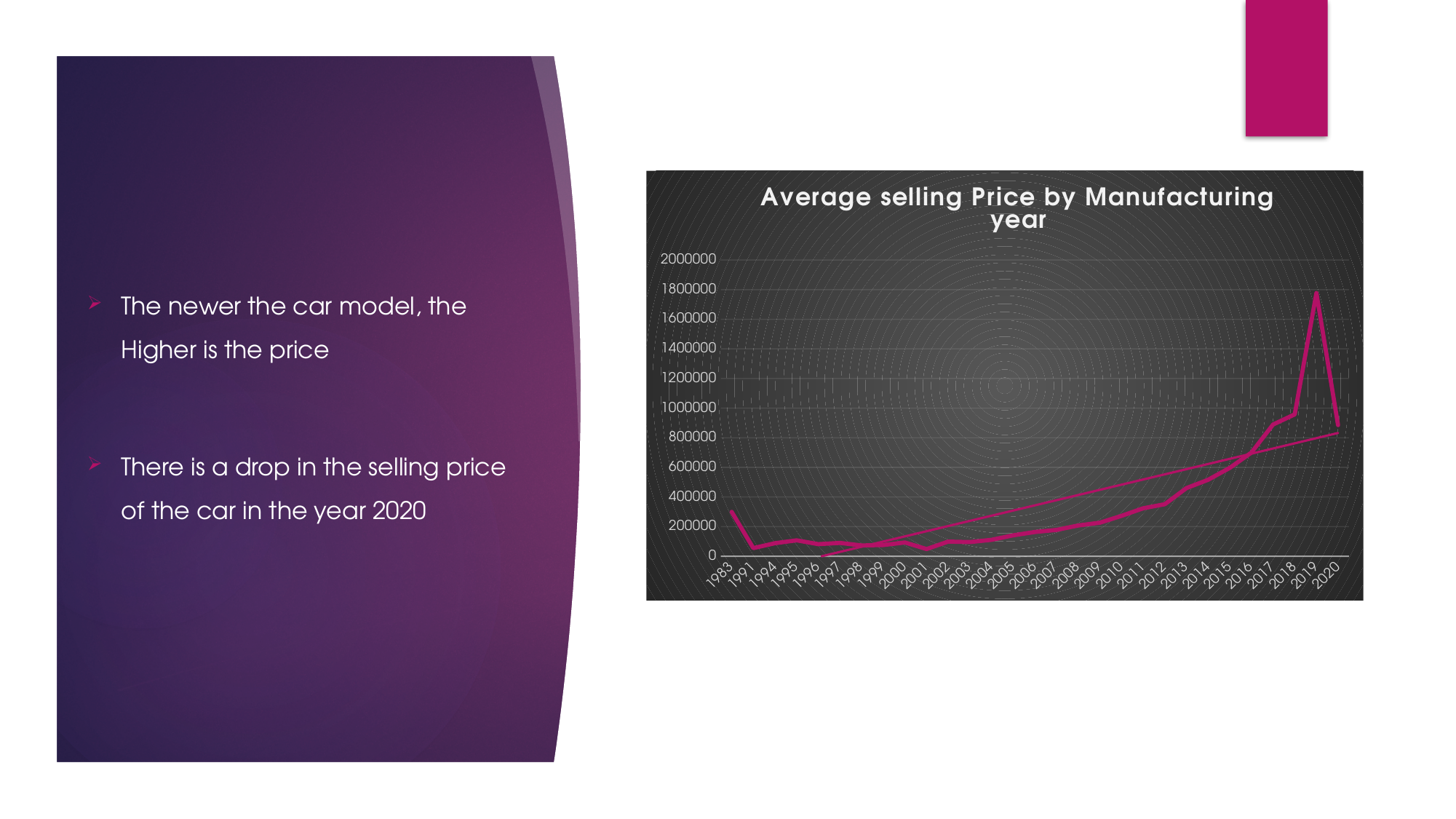

### Chart: Average selling Price by Manufacturing year

| Category | Total |
|---|---|
| 1983 | 300000.0 |
| 1991 | 55000.0 |
| 1994 | 88000.0 |
| 1995 | 107500.0 |
| 1996 | 81666.66666666667 |
| 1997 | 90181.72727272728 |
| 1998 | 73100.0 |
| 1999 | 75833.33333333333 |
| 2000 | 93041.54545454546 |
| 2001 | 48498.3 |
| 2002 | 98999.96296296296 |
| 2003 | 95636.69387755102 |
| 2004 | 110965.40322580645 |
| 2005 | 141159.78350515463 |
| 2006 | 163904.41129032258 |
| 2007 | 177718.2131147541 |
| 2008 | 207488.3878504673 |
| 2009 | 226434.91463414635 |
| 2010 | 272621.7918781726 |
| 2011 | 323775.29391891893 |
| 2012 | 351164.32411674346 |
| 2013 | 460005.9208955224 |
| 2014 | 516193.17230273754 |
| 2015 | 596613.3492268041 |
| 2016 | 699880.0605355063 |
| 2017 | 889246.5304518664 |
| 2018 | 957769.4919454771 |
| 2019 | 1776986.2504288165 |
| 2020 | 885270.2297297297 |
The newer the car model, the Higher is the price

There is a drop in the selling price of the car in the year 2020